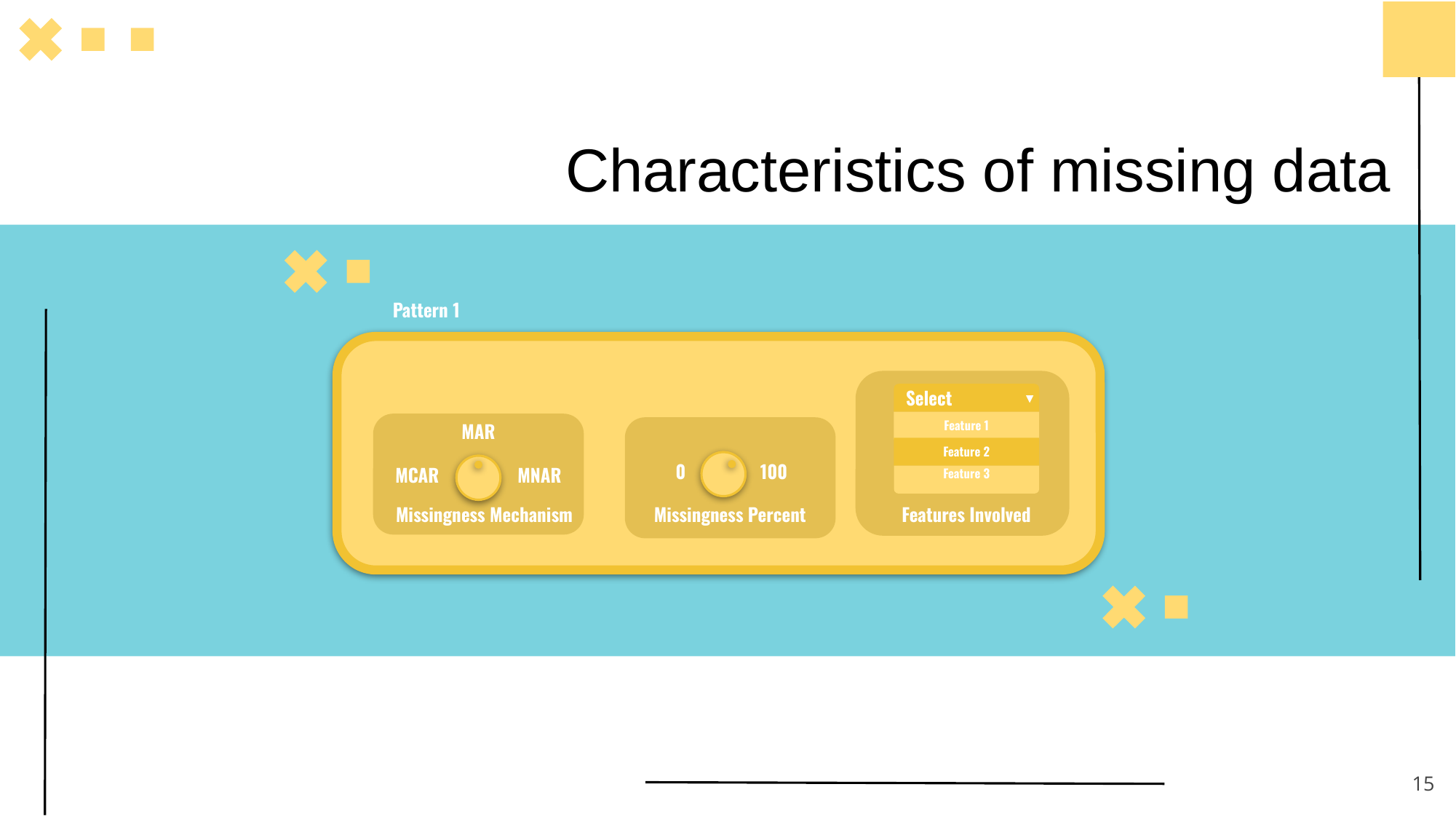

# Characteristics of missing data

Pattern 1

Select
Feature 1
Feature 2
Feature 3

MAR

0
100

MCAR
MNAR

Missingness Mechanism
Missingness Percent
Features Involved

15